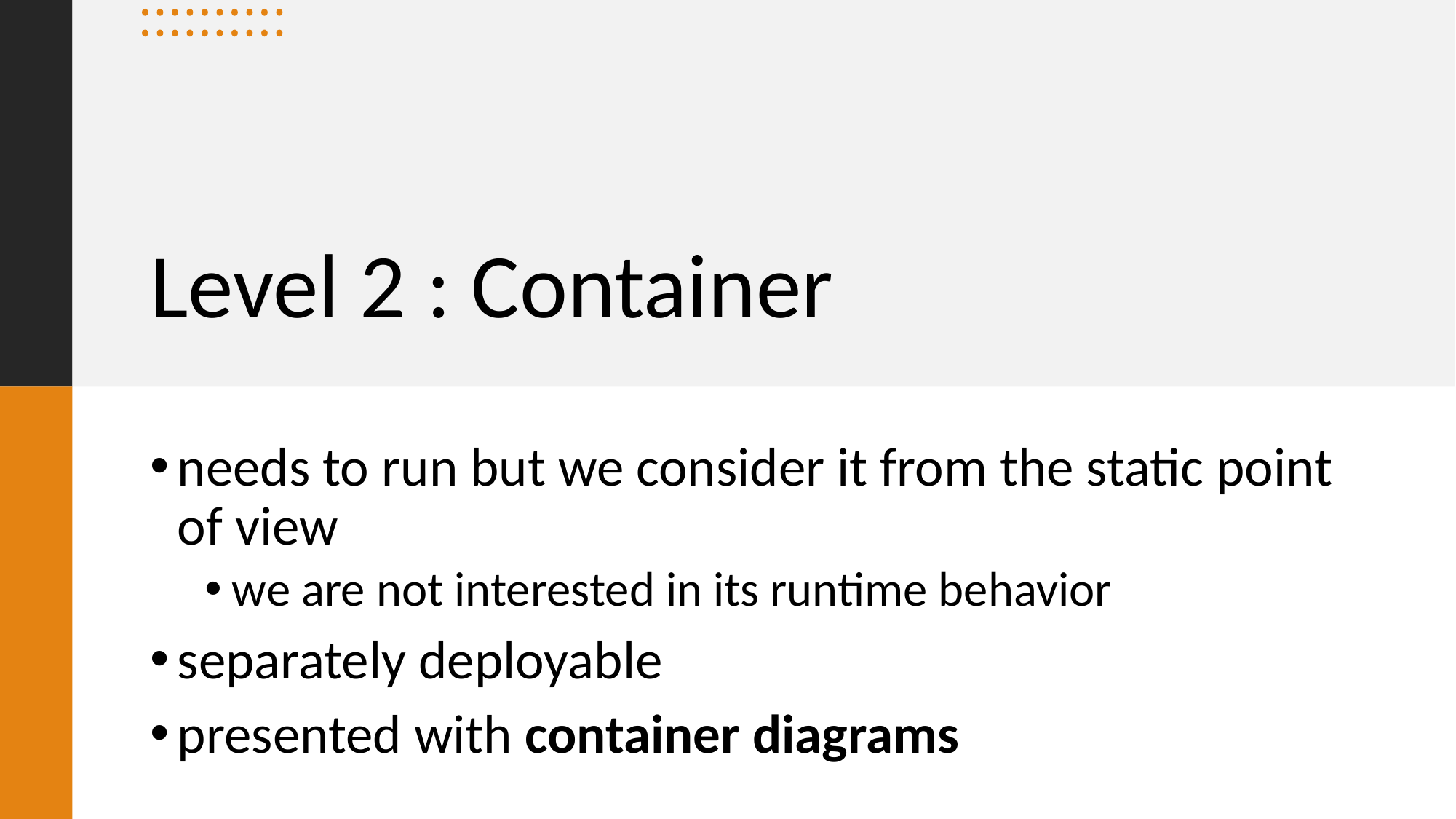

# Level 2 : Container

needs to run but we consider it from the static point of view
we are not interested in its runtime behavior
separately deployable
presented with container diagrams